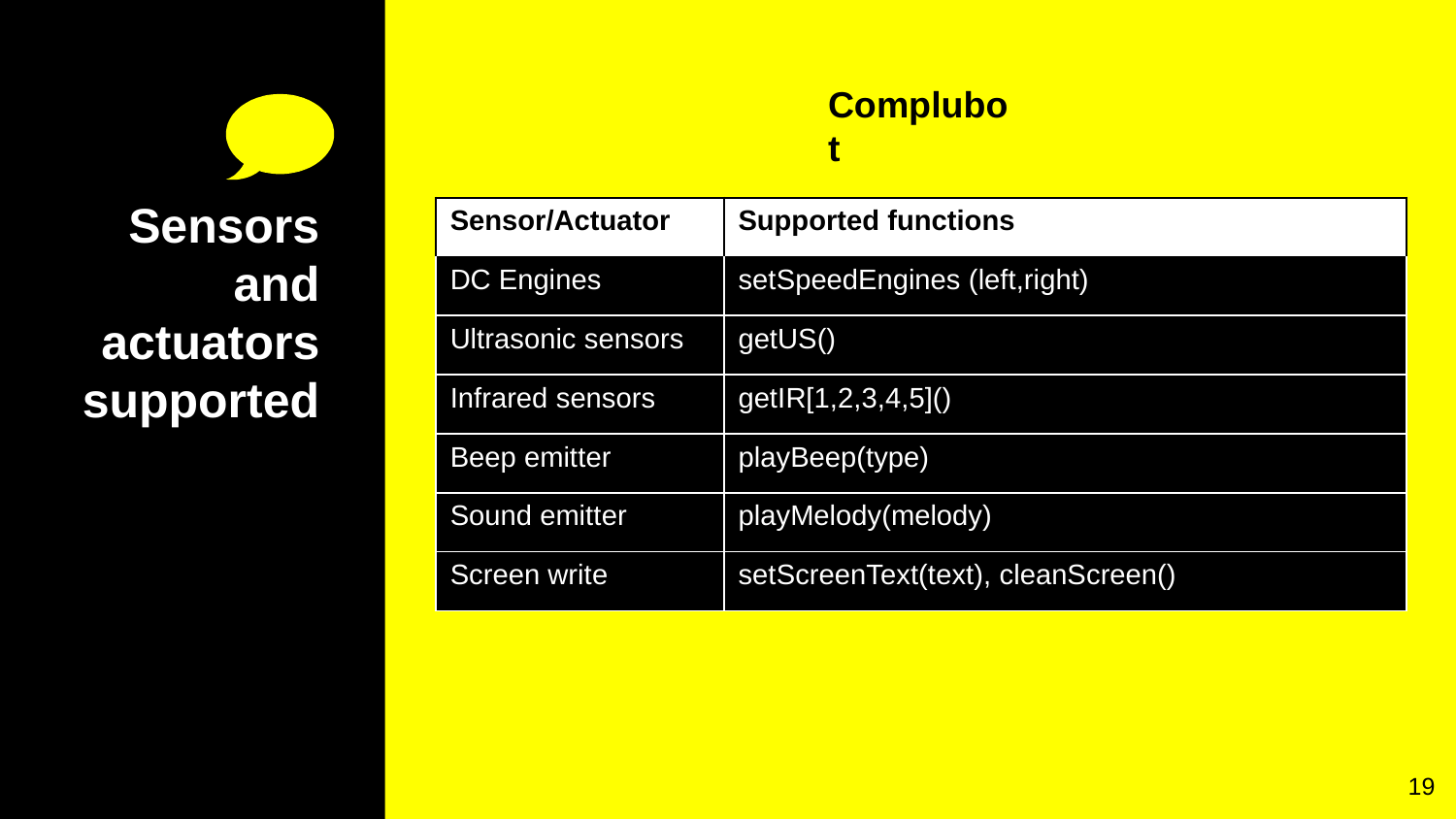

Complubot

# Sensors and actuators supported
| Sensor/Actuator | Supported functions |
| --- | --- |
| DC Engines | setSpeedEngines (left,right) |
| Ultrasonic sensors | getUS() |
| Infrared sensors | getIR[1,2,3,4,5]() |
| Beep emitter | playBeep(type) |
| Sound emitter | playMelody(melody) |
| Screen write | setScreenText(text), cleanScreen() |
19